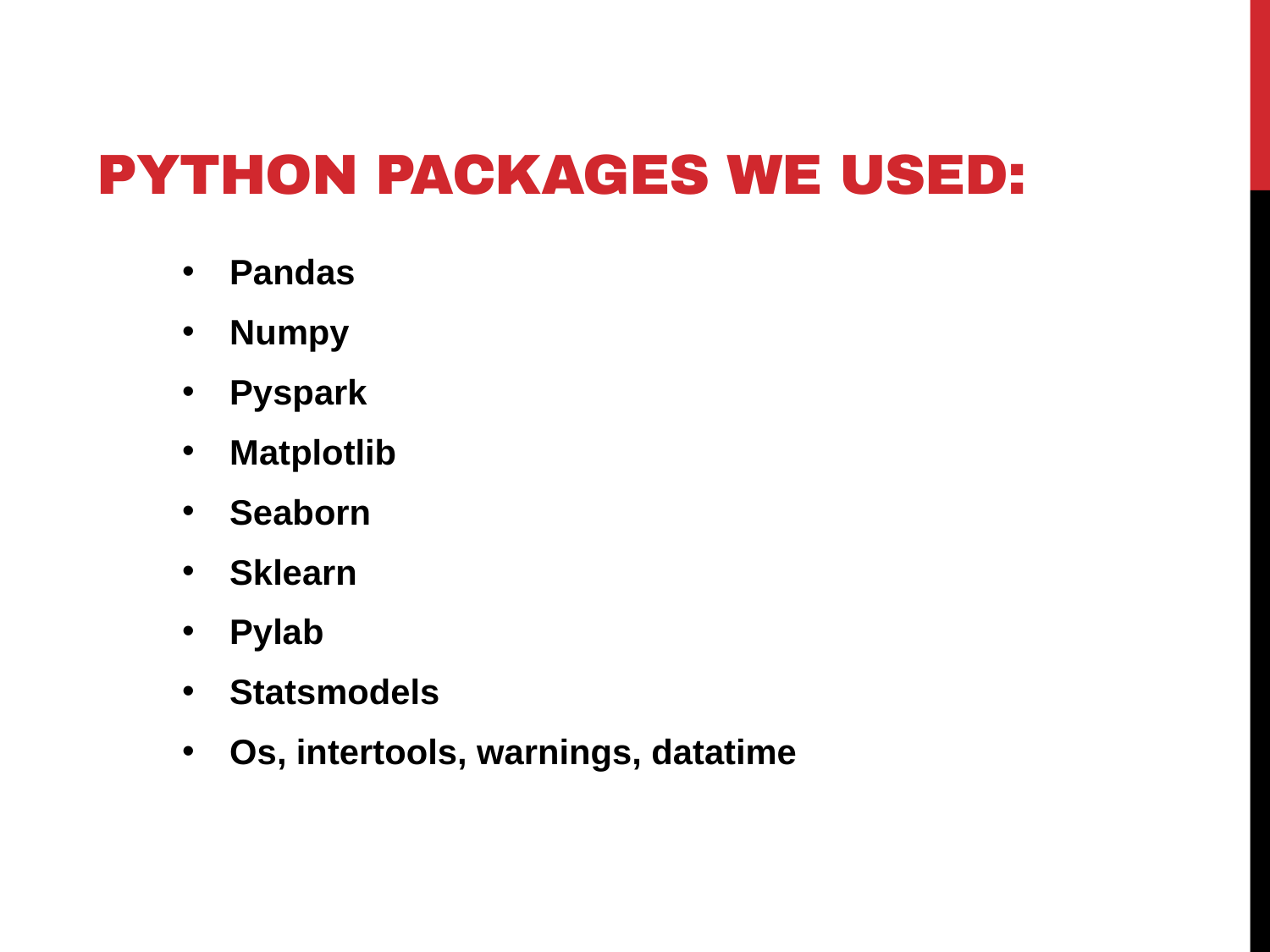

# Python packages we used:
Pandas
Numpy
Pyspark
Matplotlib
Seaborn
Sklearn
Pylab
Statsmodels
Os, intertools, warnings, datatime